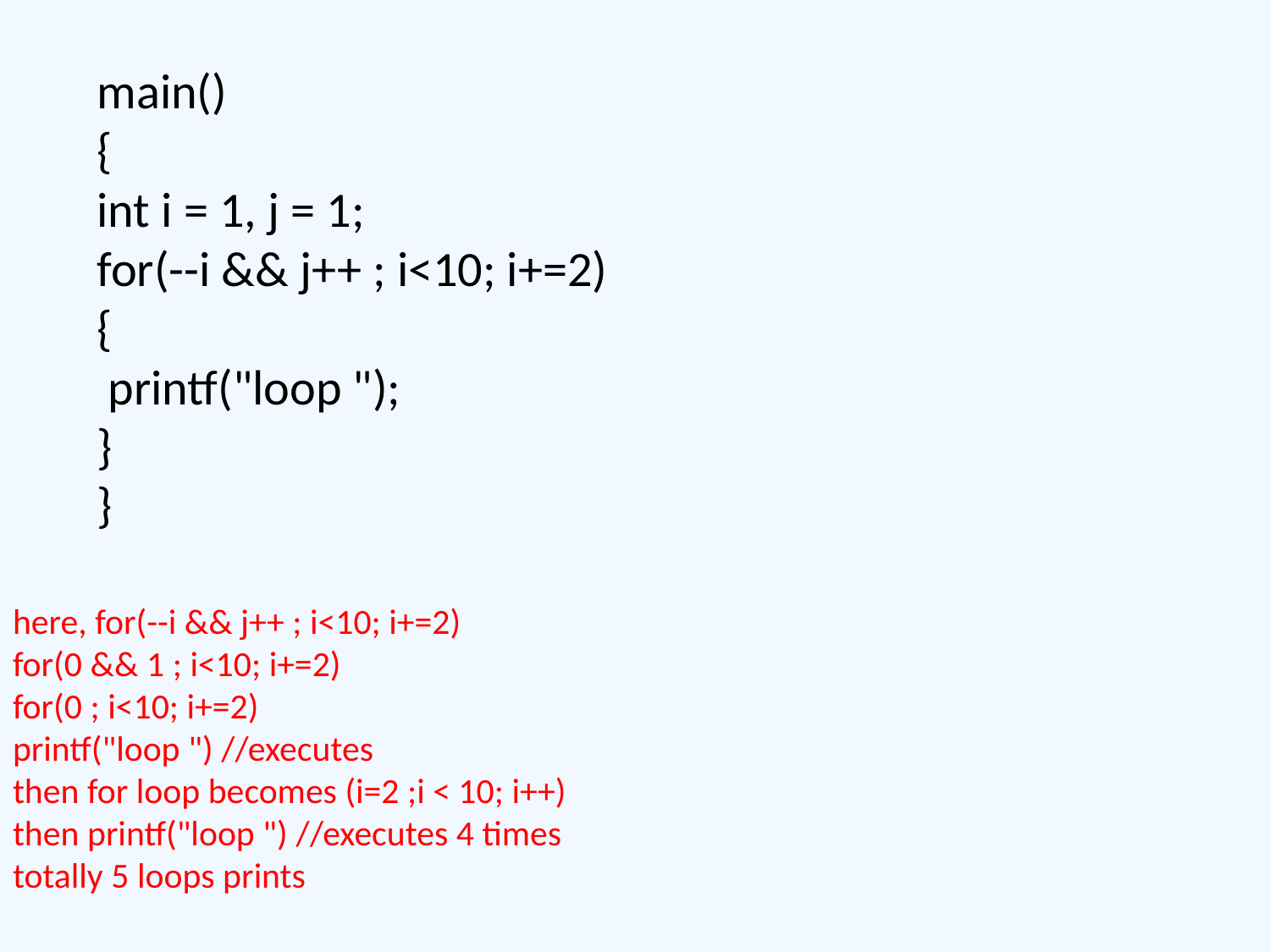

main()
{
int i = 1, j = 1;
for(--i && j++ ; i<10; i+=2)
{
 printf("loop ");
}
}
here, for(--i && j++ ; i<10; i+=2)
for(0 && 1 ; i<10; i+=2)
for(0 ; i<10; i+=2)
printf("loop ") //executes
then for loop becomes (i=2 ;i < 10; i++)
then printf("loop ") //executes 4 times
totally 5 loops prints